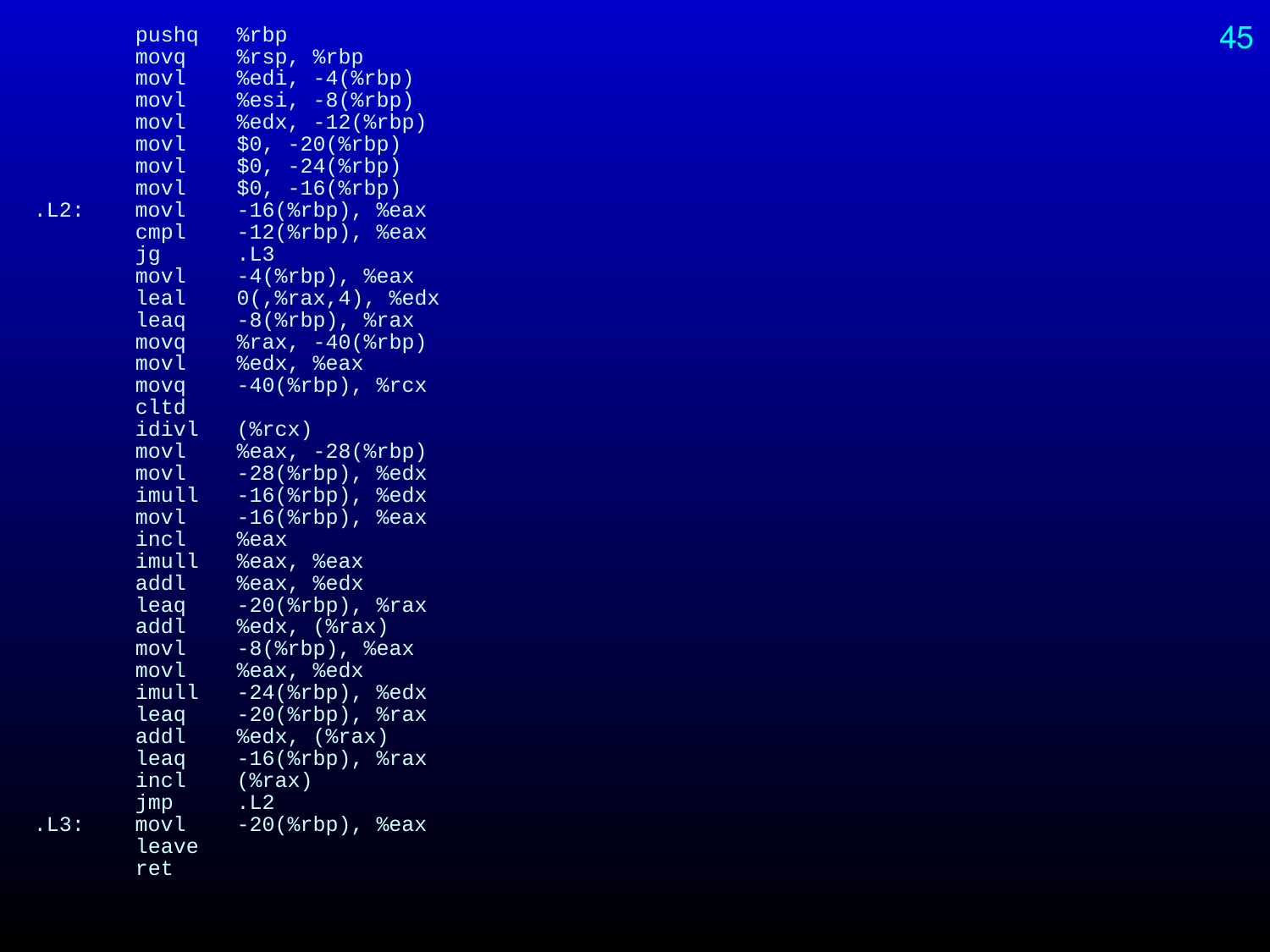

45
        pushq   %rbp
        movq    %rsp, %rbp
        movl    %edi, -4(%rbp)
        movl    %esi, -8(%rbp)
        movl    %edx, -12(%rbp)
        movl    $0, -20(%rbp)
        movl    $0, -24(%rbp)
        movl    $0, -16(%rbp)
.L2:    movl    -16(%rbp), %eax
        cmpl    -12(%rbp), %eax
        jg      .L3
        movl    -4(%rbp), %eax
        leal    0(,%rax,4), %edx
        leaq    -8(%rbp), %rax
        movq    %rax, -40(%rbp)
        movl    %edx, %eax
        movq    -40(%rbp), %rcx
        cltd
        idivl   (%rcx)
        movl    %eax, -28(%rbp)
        movl    -28(%rbp), %edx
        imull   -16(%rbp), %edx
        movl    -16(%rbp), %eax
        incl    %eax
        imull   %eax, %eax
        addl    %eax, %edx
        leaq    -20(%rbp), %rax
        addl    %edx, (%rax)
        movl    -8(%rbp), %eax
        movl    %eax, %edx
        imull   -24(%rbp), %edx
        leaq    -20(%rbp), %rax
        addl    %edx, (%rax)
        leaq    -16(%rbp), %rax
        incl    (%rax)
        jmp     .L2
.L3:    movl    -20(%rbp), %eax
        leave
        ret